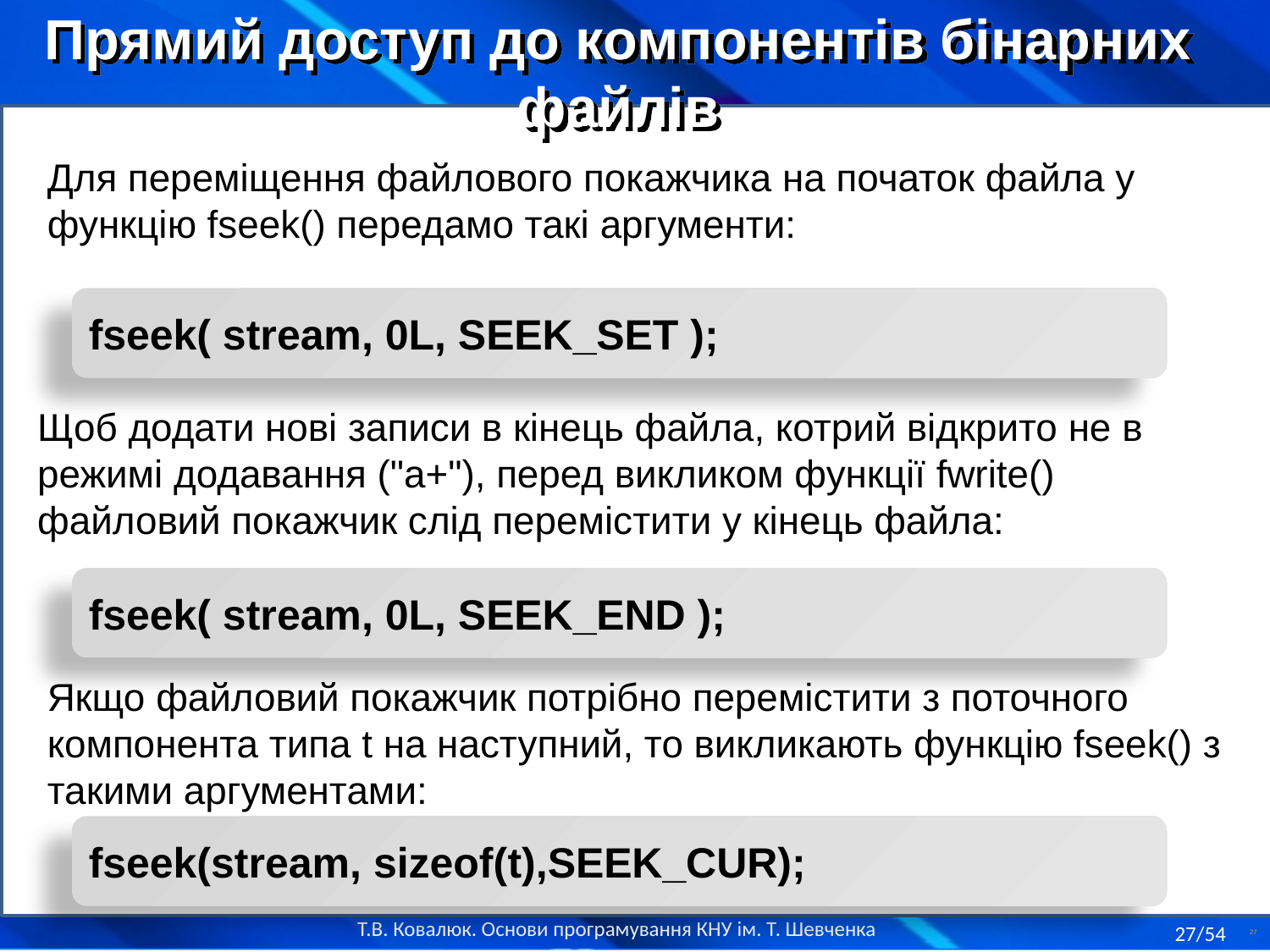

Прямий доступ до компонентів бінарних файлів
Для переміщення файлового покажчика на початок файла у функцію fseek() передамо такі аргументи:
fseek( stream, 0L, SEEK_SET );
Щоб додати нові записи в кінець файла, котрий відкрито не в режимі додавання ("a+"), перед викликом функції fwrite() файловий покажчик слід перемістити у кінець файла:
fseek( stream, 0L, SEEK_END );
Якщо файловий покажчик потрібно перемістити з поточного компонента типа t на наступний, то викликають функцію fseek() з такими аргументами:
fseek(stream, sizeof(t),SEEK_CUR);
27